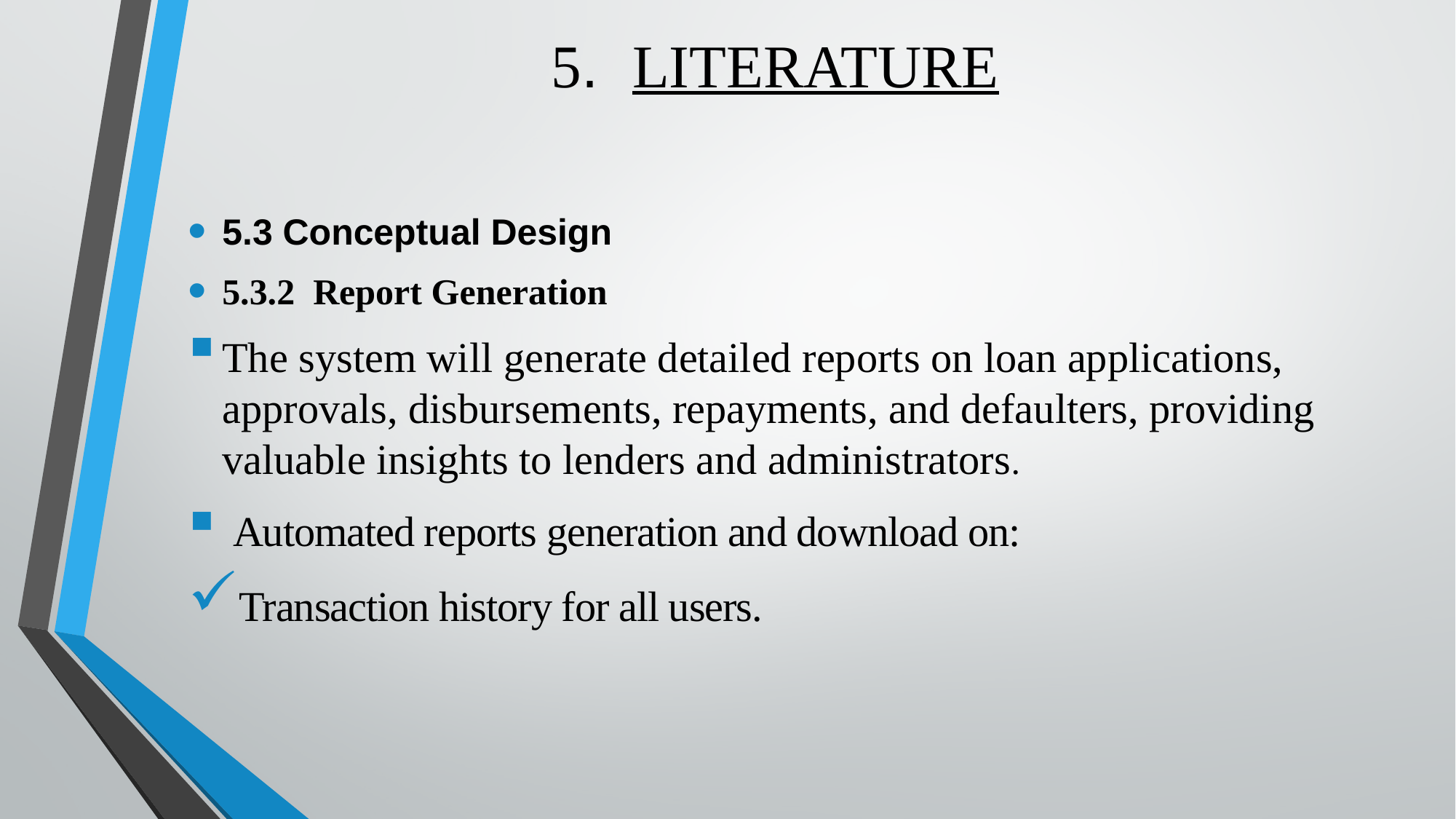

# 5.  LITERATURE
5.3 Conceptual Design
5.3.2  Report Generation
The system will generate detailed reports on loan applications, approvals, disbursements, repayments, and defaulters, providing valuable insights to lenders and administrators.
 Automated reports generation and download on:
Transaction history for all users.